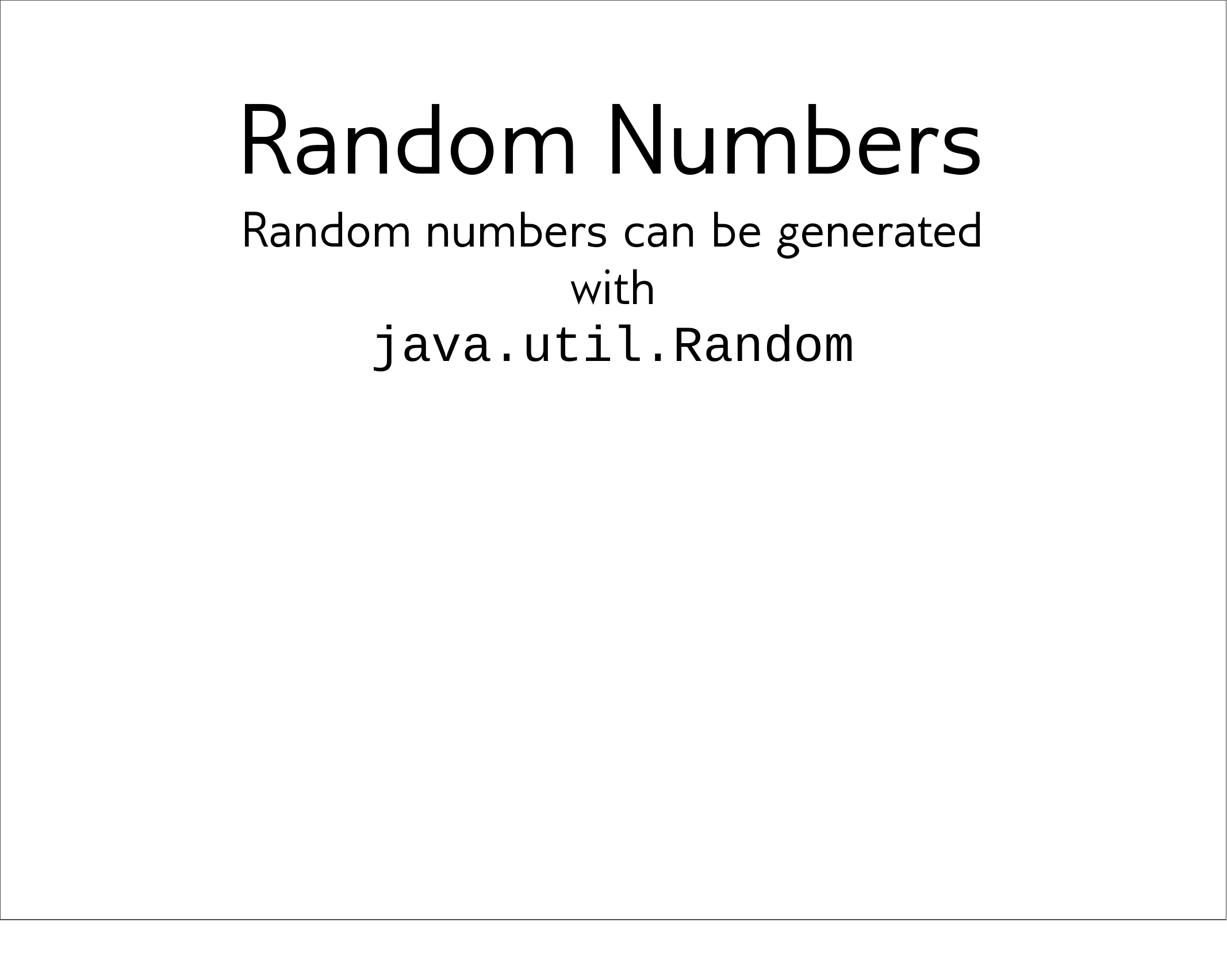

# Random	Numbers
Random	numbers can be generated with
java.util.Random